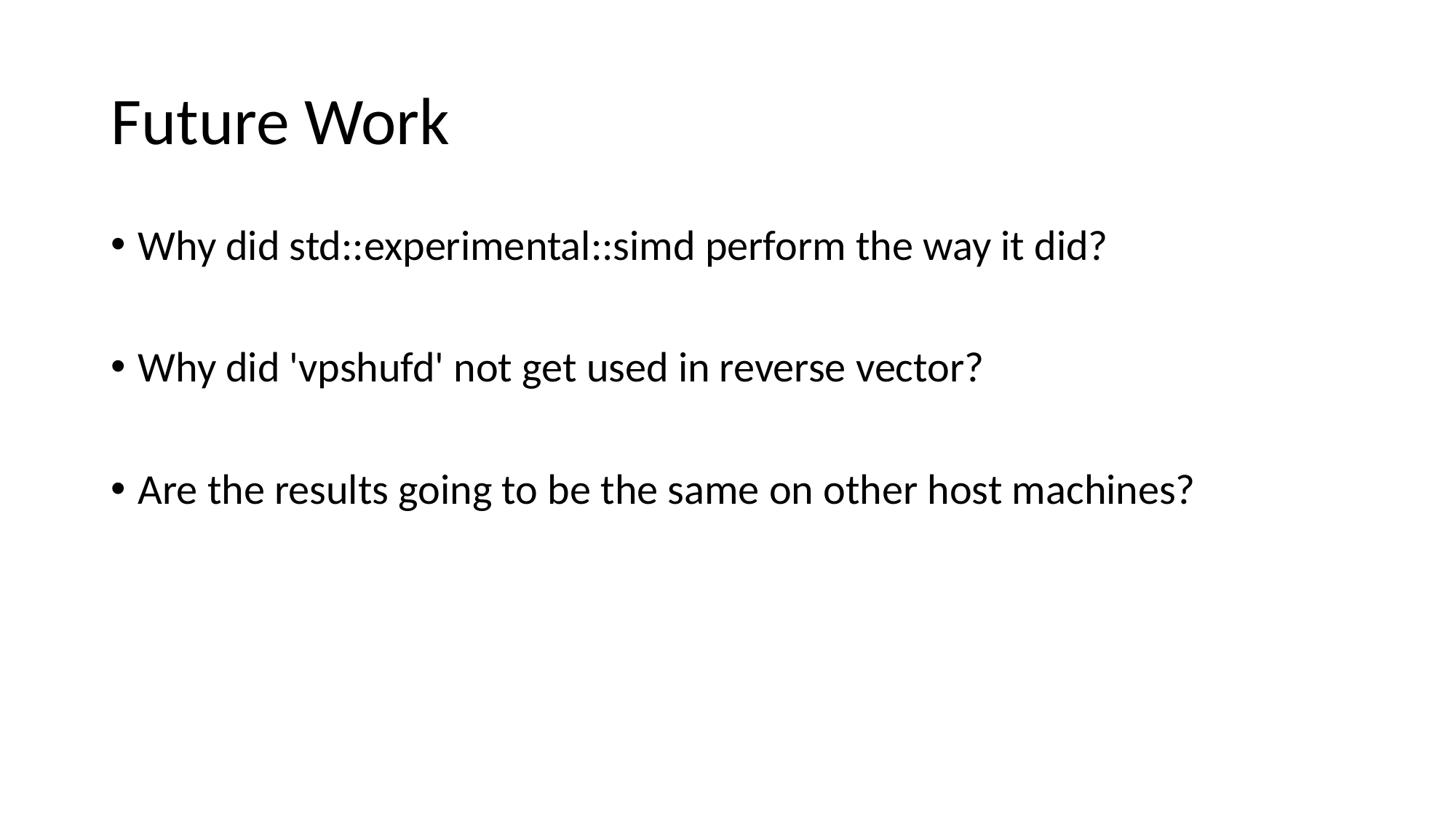

# Future Work
Why did std::experimental::simd perform the way it did?

Why did 'vpshufd' not get used in reverse vector?

Are the results going to be the same on other host machines?